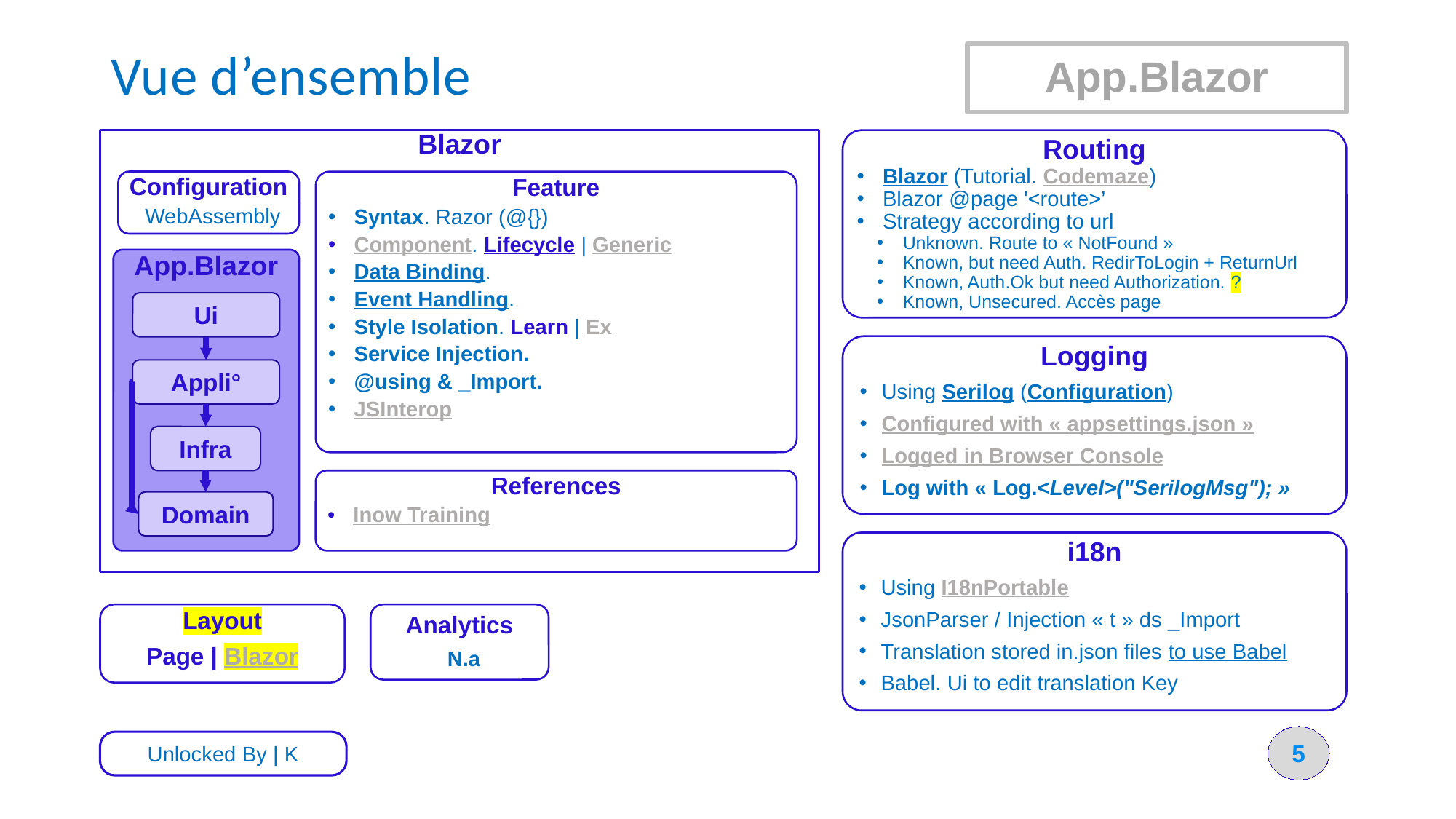

# Vue d’ensemble
App.Blazor
Routing
Blazor (Tutorial. Codemaze)
Blazor @page '<route>’
Strategy according to url
Unknown. Route to « NotFound »
Known, but need Auth. RedirToLogin + ReturnUrl
Known, Auth.Ok but need Authorization. ?
Known, Unsecured. Accès page
Blazor
Configuration
WebAssembly
Feature
Syntax. Razor (@{})
Component. Lifecycle | Generic
Data Binding.
Event Handling.
Style Isolation. Learn | Ex
Service Injection.
@using & _Import.
JSInterop
App.Blazor
Ui
Logging
Using Serilog (Configuration)
Configured with « appsettings.json »
Logged in Browser Console
Log with « Log.<Level>("SerilogMsg"); »
Appli°
Infra
References
Inow Training

Domain
i18n
Using I18nPortable
JsonParser / Injection « t » ds _Import
Translation stored in.json files to use Babel
Babel. Ui to edit translation Key
Layout
Page | Blazor
Analytics
N.a
5
Unlocked By | K